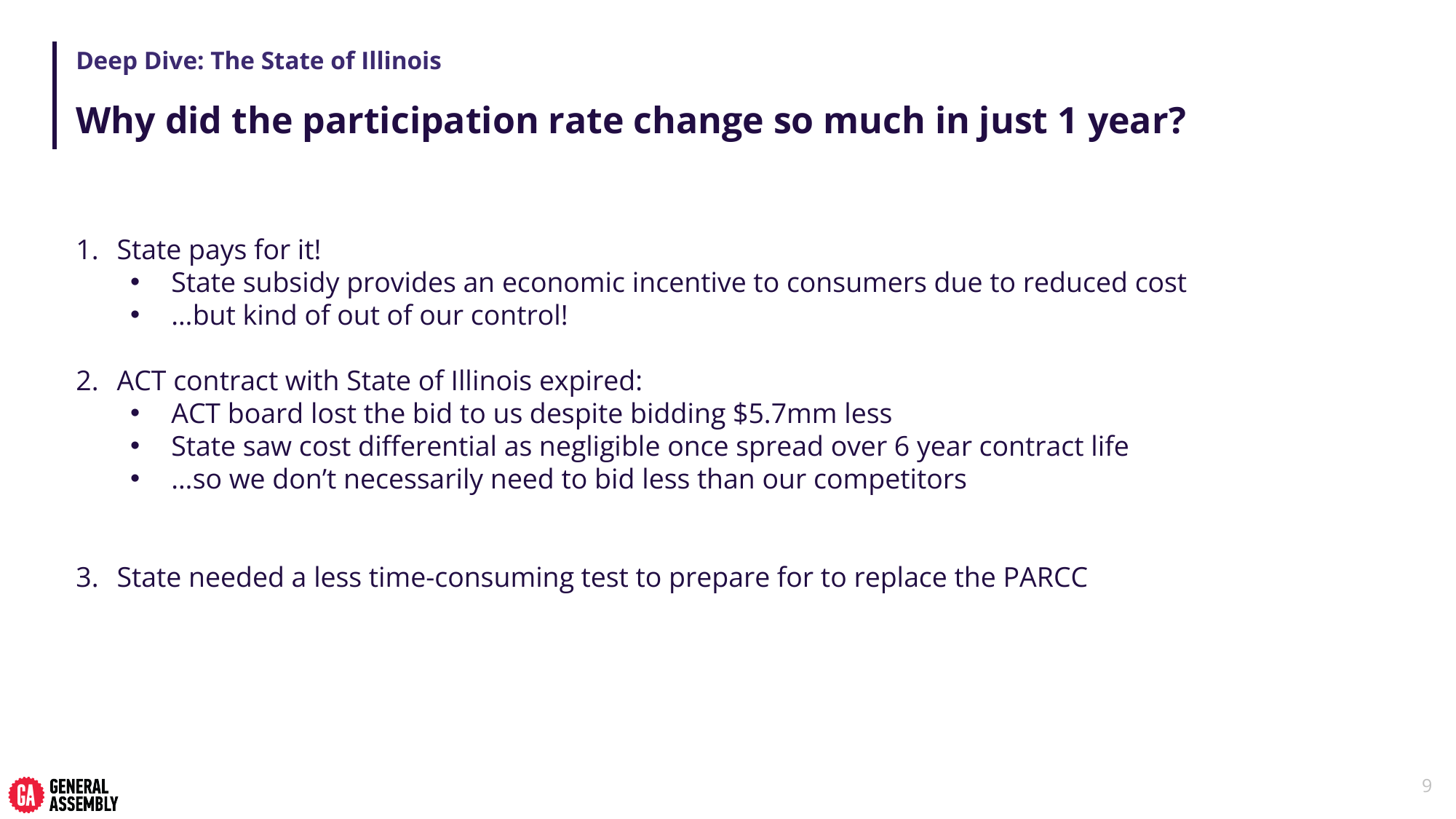

# Deep Dive: The State of Illinois
Why did the participation rate change so much in just 1 year?

State pays for it!
State subsidy provides an economic incentive to consumers due to reduced cost
…but kind of out of our control!

ACT contract with State of Illinois expired:
ACT board lost the bid to us despite bidding $5.7mm less
State saw cost differential as negligible once spread over 6 year contract life
…so we don’t necessarily need to bid less than our competitors

State needed a less time-consuming test to prepare for to replace the PARCC

9